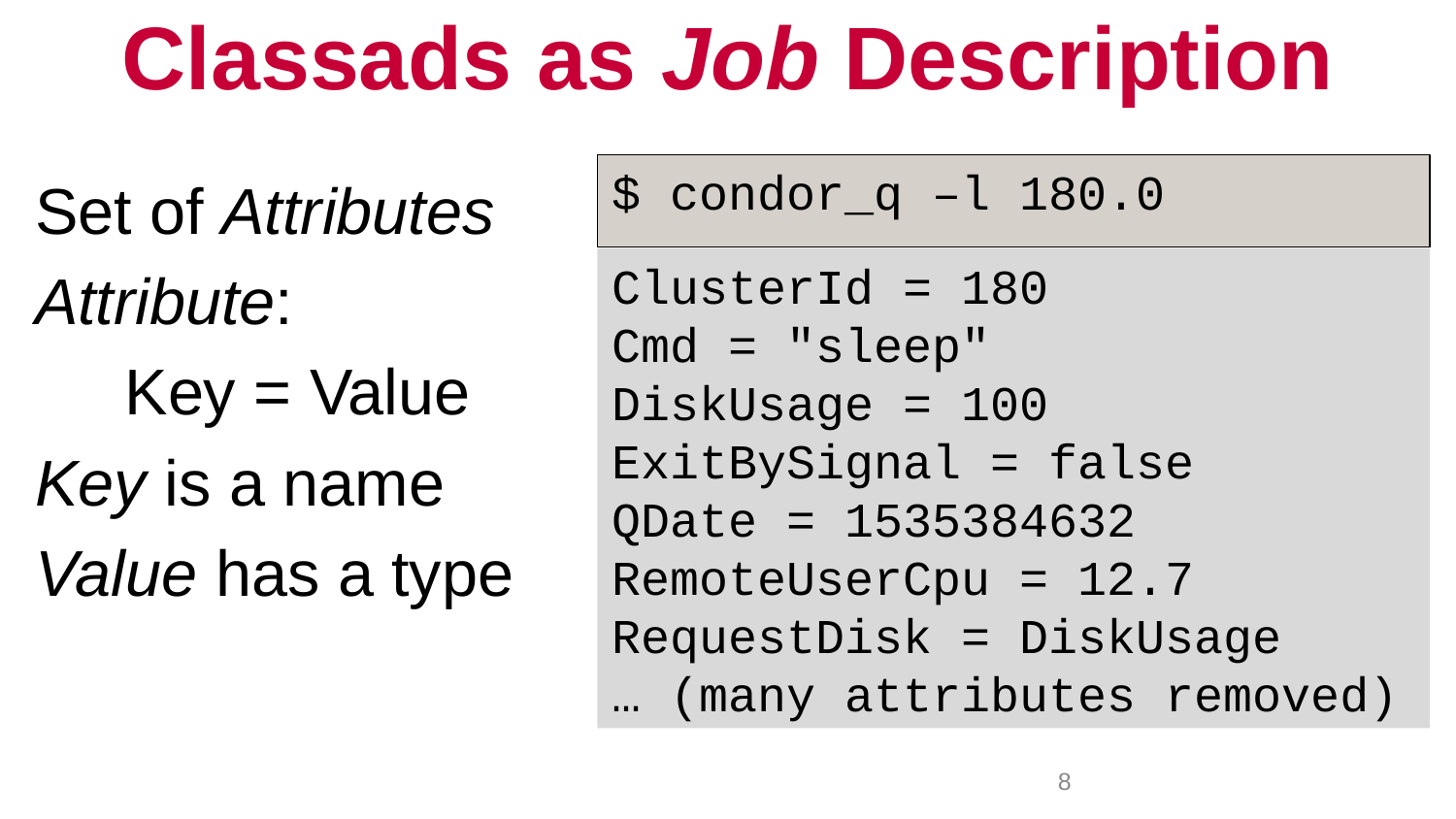

# Classads as Job Description
$ condor_q –l 180.0
Set of Attributes
Attribute:
     Key = Value
Key is a name
Value has a type
ClusterId = 180
Cmd = "sleep"
DiskUsage = 100
ExitBySignal = false
QDate = 1535384632
RemoteUserCpu = 12.7
RequestDisk = DiskUsage
… (many attributes removed)
8